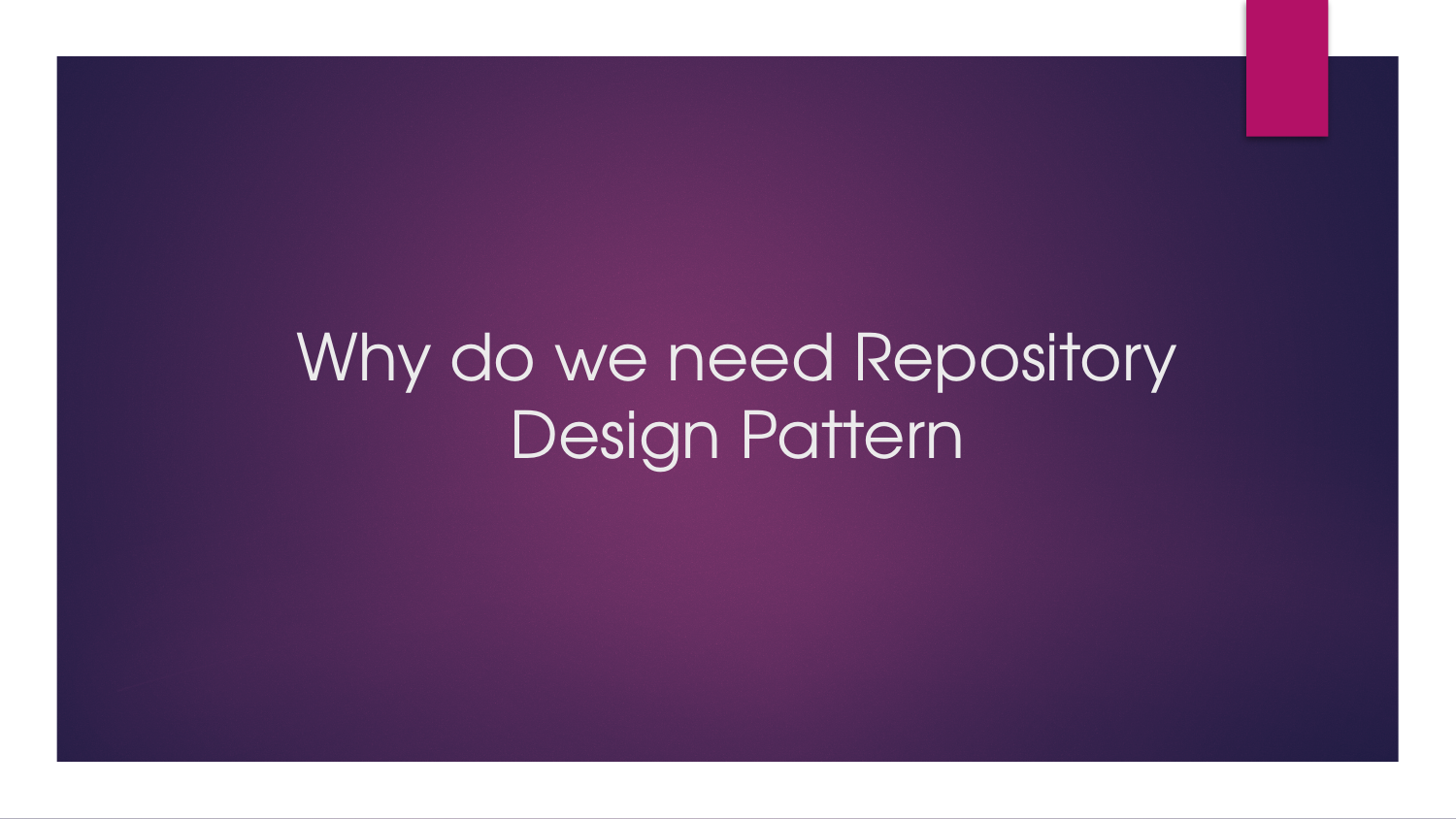

# Why do we need Repository Design Pattern